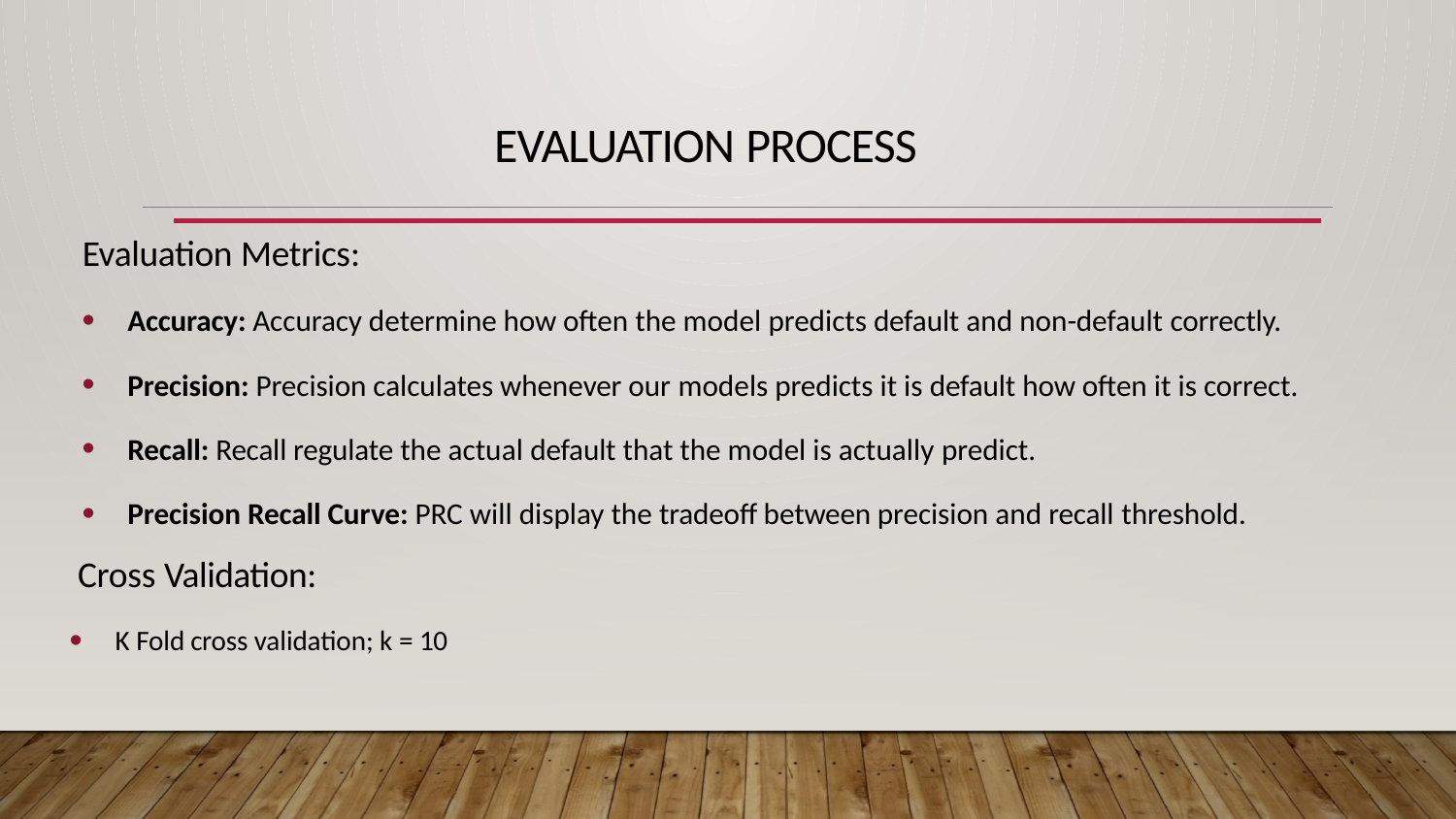

# Evaluation Process
Evaluation Metrics:
Accuracy: Accuracy determine how often the model predicts default and non-default correctly.
Precision: Precision calculates whenever our models predicts it is default how often it is correct.
Recall: Recall regulate the actual default that the model is actually predict.
Precision Recall Curve: PRC will display the tradeoff between precision and recall threshold.
Cross Validation:
K Fold cross validation; k = 10